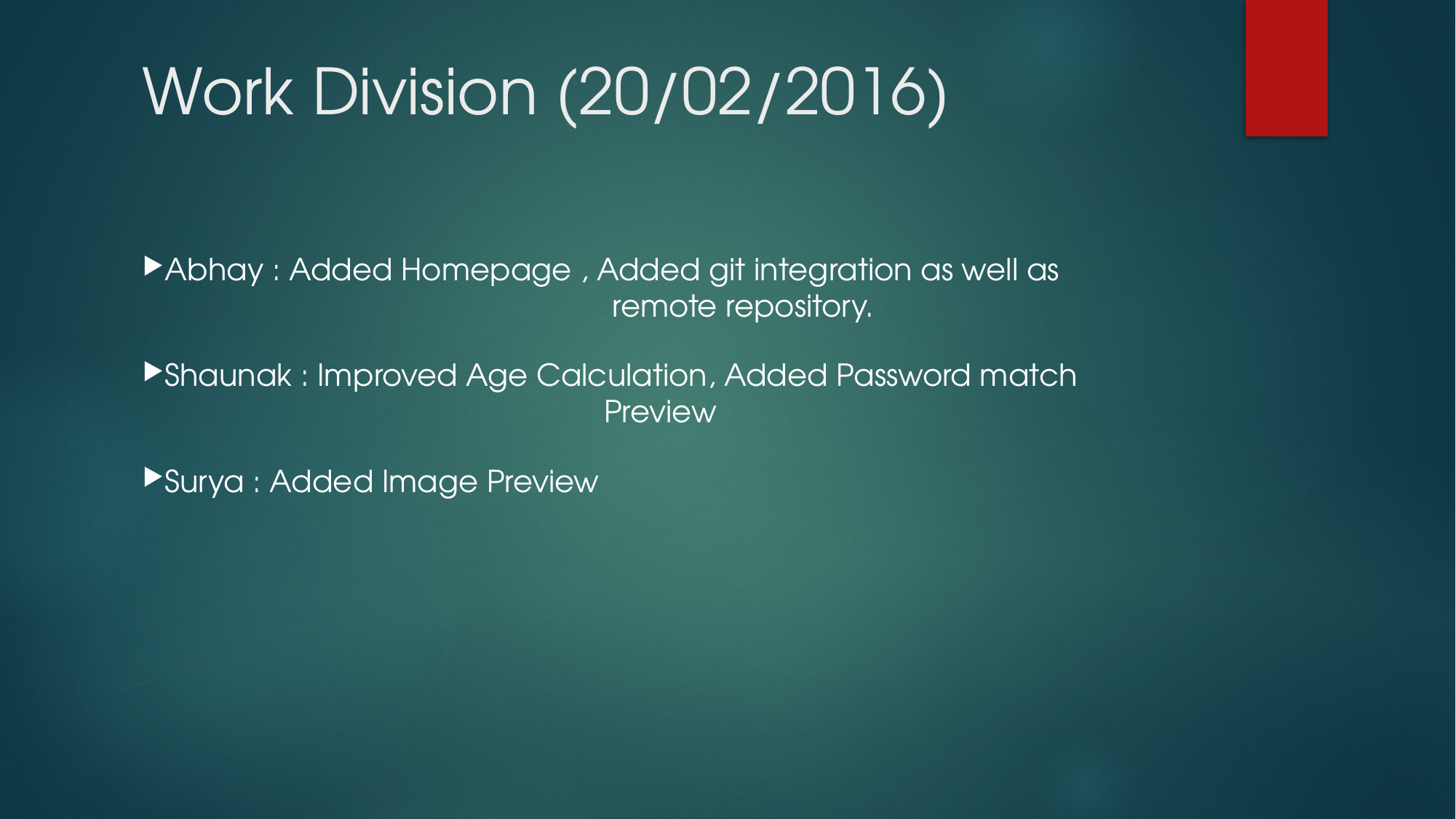

Work Division (20/02/2016)
Abhay : Added Homepage , Added git integration as well as 					    remote repository.

Shaunak : Improved Age Calculation, Added Password match 					   Preview

Surya : Added Image Preview